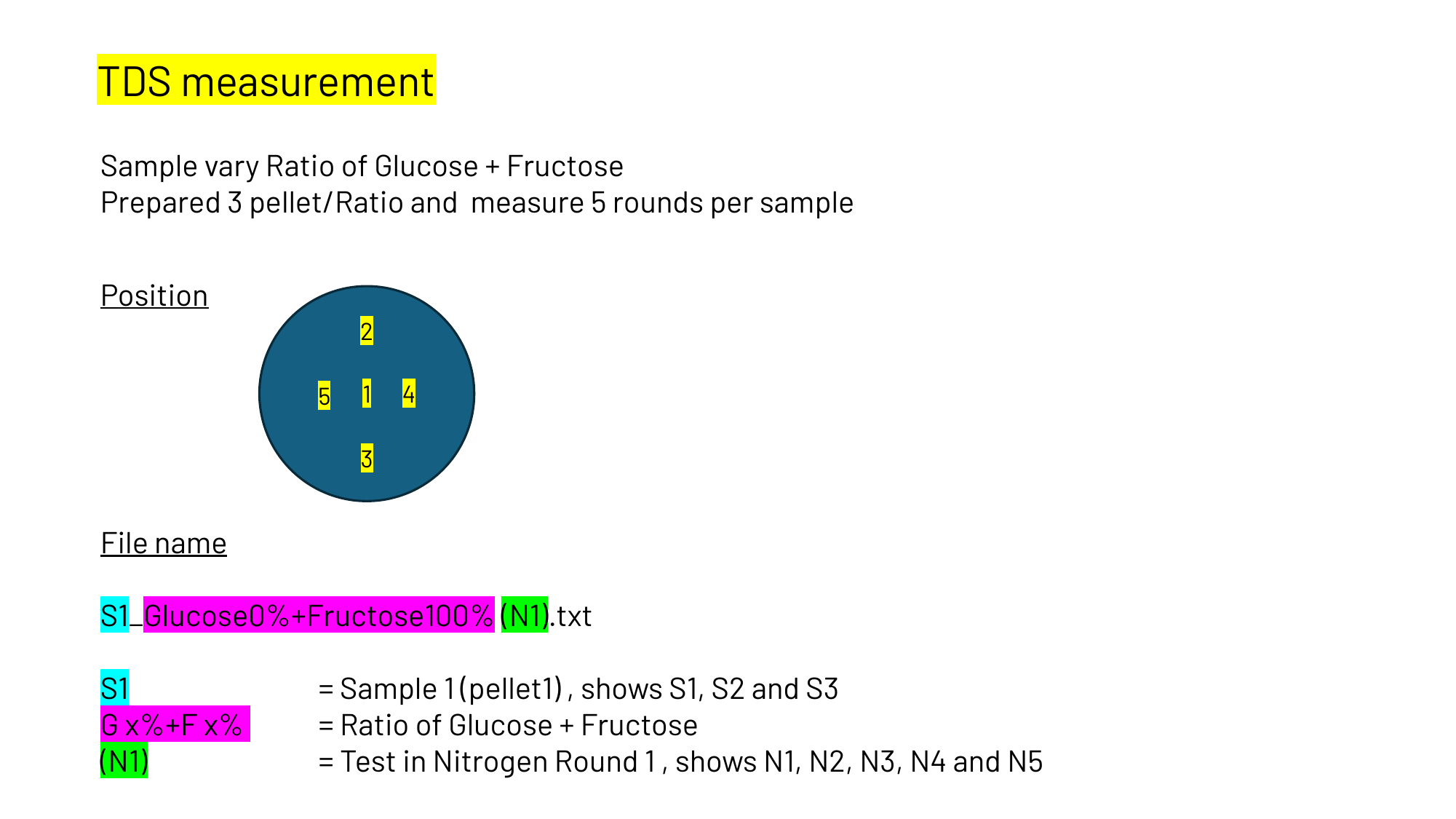

TDS measurement
Sample vary Ratio of Glucose + Fructose
Prepared 3 pellet/Ratio and  measure 5 rounds per sample
Position

2
1
4
5
3
File name

S1_Glucose0%+Fructose100% (N1).txt

S1 		= Sample 1 (pellet1) , shows S1, S2 and S3
G x%+F x% 	= Ratio of Glucose + Fructose
(N1)		= Test in Nitrogen Round 1 , shows N1, N2, N3, N4 and N5